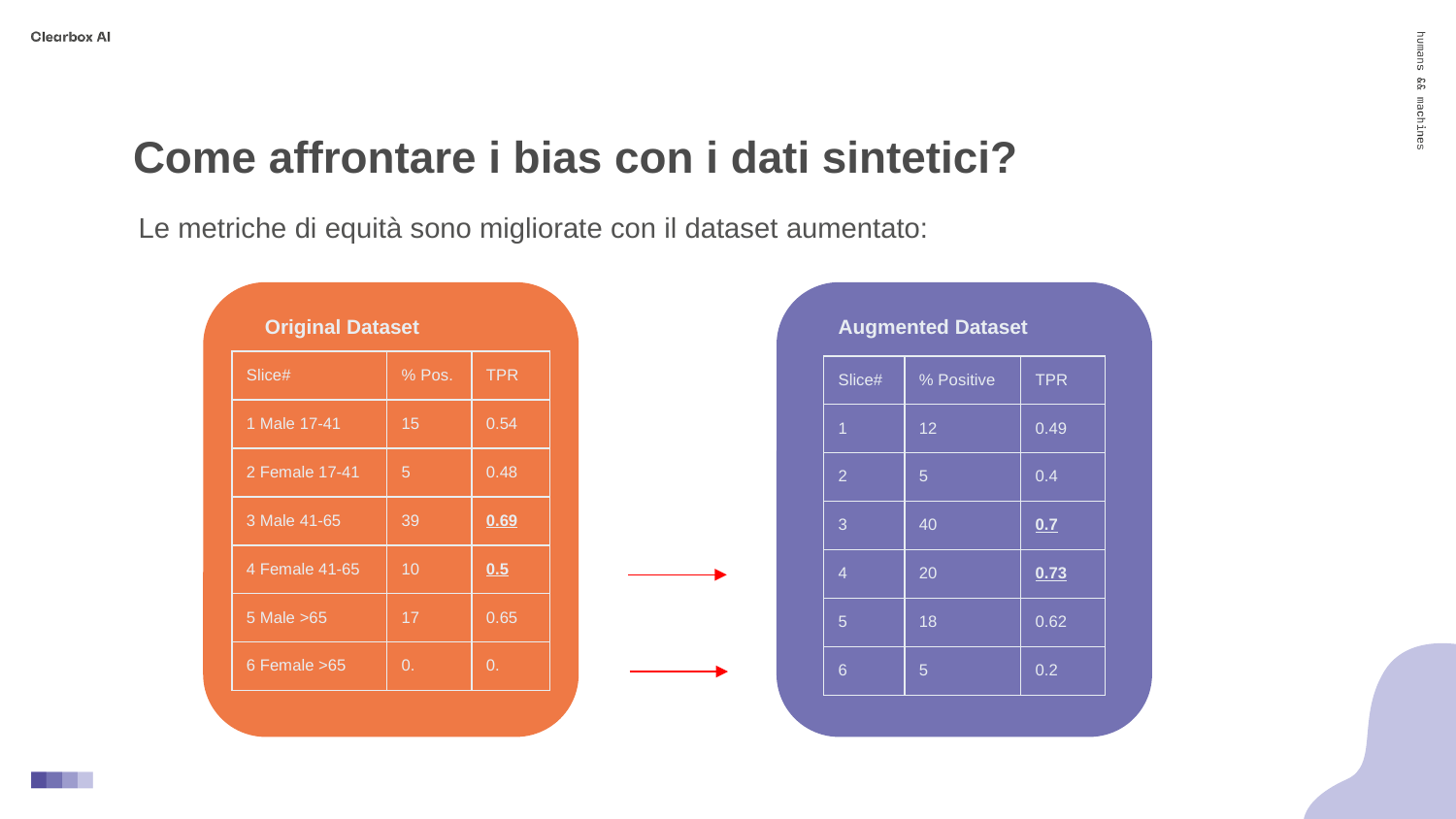

Come affrontare i bias con i dati sintetici?
Le metriche di equità sono migliorate con il dataset aumentato:

Original Dataset
Augmented Dataset
| Slice# | % Pos. | TPR |
| --- | --- | --- |
| 1 Male 17-41 | 15 | 0.54 |
| 2 Female 17-41 | 5 | 0.48 |
| 3 Male 41-65 | 39 | 0.69 |
| 4 Female 41-65 | 10 | 0.5 |
| 5 Male >65 | 17 | 0.65 |
| 6 Female >65 | 0. | 0. |
| Slice# | % Positive | TPR |
| --- | --- | --- |
| 1 | 12 | 0.49 |
| 2 | 5 | 0.4 |
| 3 | 40 | 0.7 |
| 4 | 20 | 0.73 |
| 5 | 18 | 0.62 |
| 6 | 5 | 0.2 |